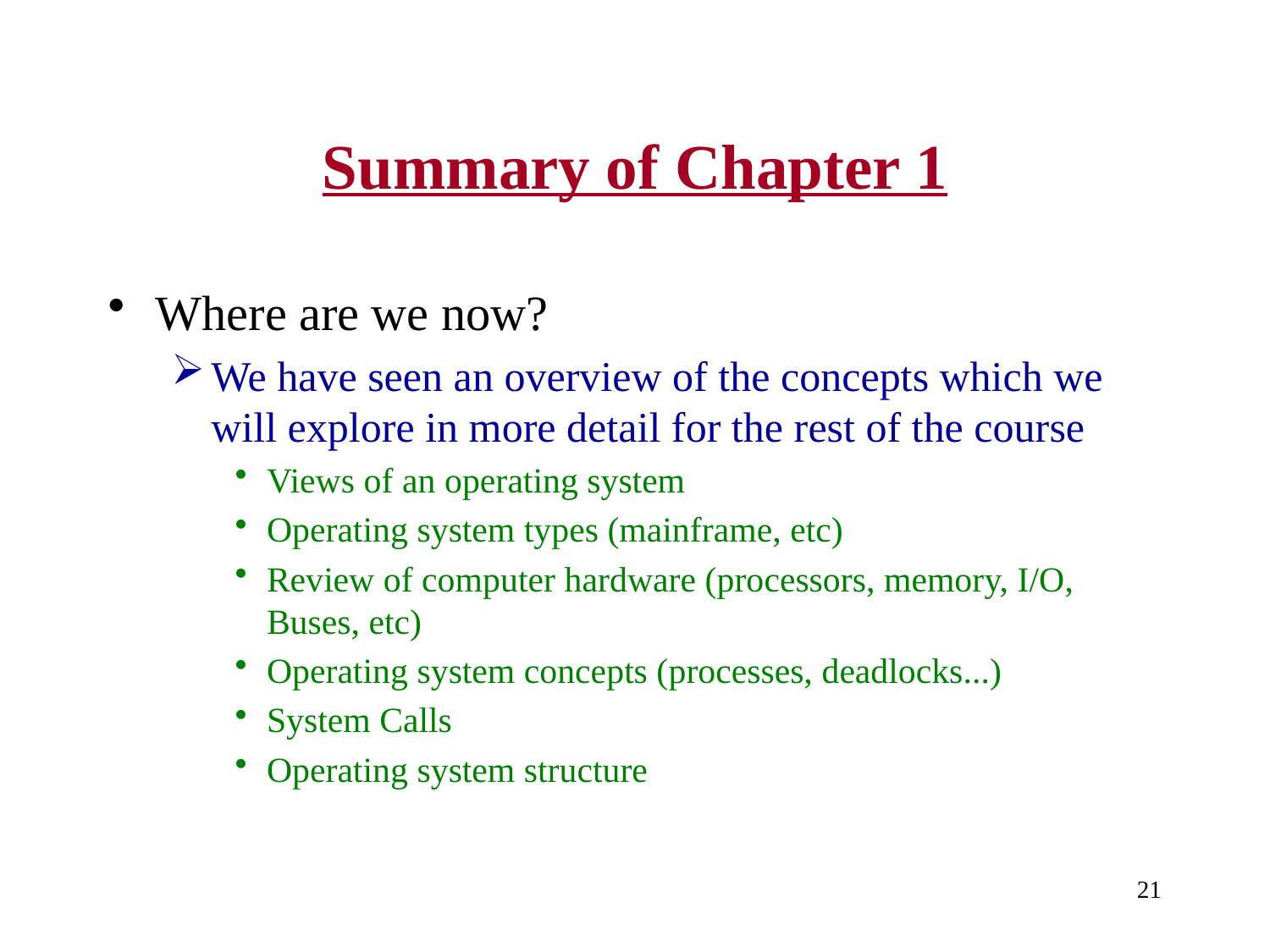

# Summary of Chapter 1
Where are we now?
We have seen an overview of the concepts which we will explore in more detail for the rest of the course
Views of an operating system
Operating system types (mainframe, etc)
Review of computer hardware (processors, memory, I/O, Buses, etc)
Operating system concepts (processes, deadlocks...)
System Calls
Operating system structure
21